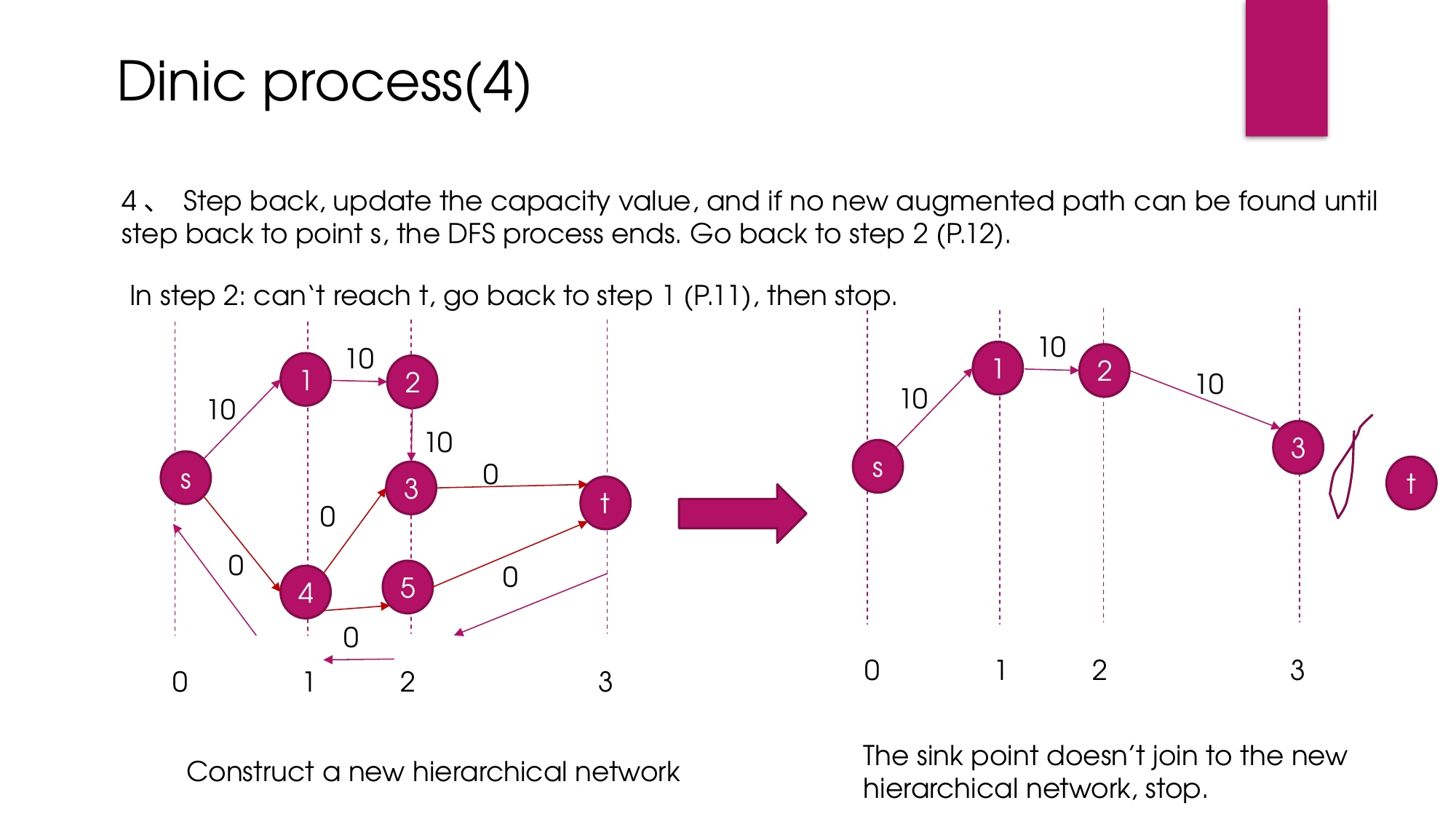

Dinic process(4)
4、 Step back, update the capacity value, and if no new augmented path can be found until step back to point s, the DFS process ends. Go back to step 2 (P.12).
In step 2: can‘t reach t, go back to step 1 (P.11), then stop.
10
10
1
2
1
2
10
10
10

10
3
s
s
0
t
3
t

0
0
0
5
4
0
0               1           2                        3
0               1           2                        3
The sink point doesn’t join to the new hierarchical network, stop.
Construct a new hierarchical network